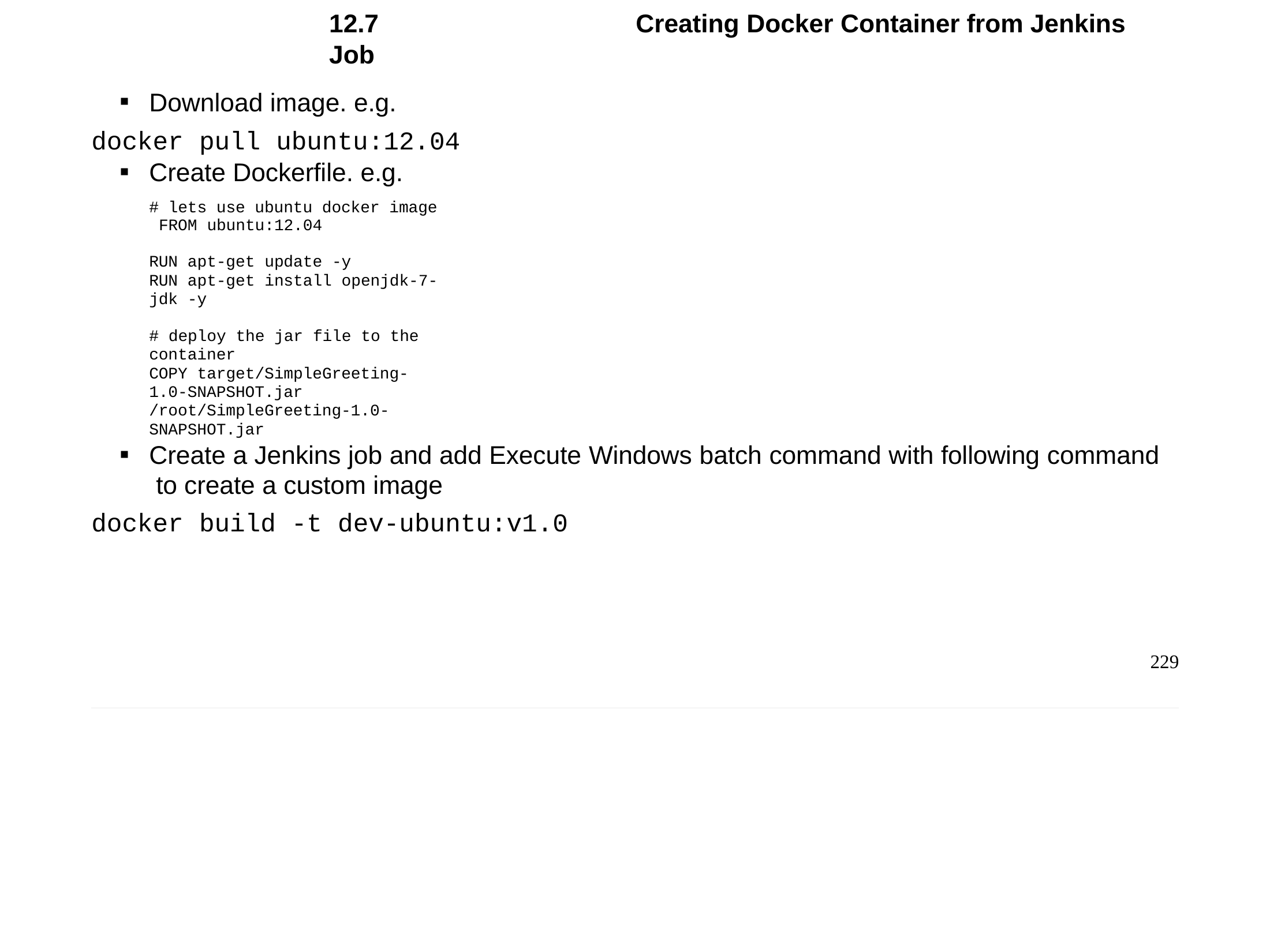

Chapter 12 - Containerized Builds

12.7	Creating Docker Container from Jenkins Job
Download image. e.g.
docker pull ubuntu:12.04
Create Dockerfile. e.g.
# lets use ubuntu docker image  FROM ubuntu:12.04

RUN apt-get update -y
RUN apt-get install openjdk-7-jdk -y

# deploy the jar file to the container
COPY target/SimpleGreeting-1.0-SNAPSHOT.jar /root/SimpleGreeting-1.0-SNAPSHOT.jar
Create a Jenkins job and add Execute Windows batch command with following command  to create a custom image
docker build -t dev-ubuntu:v1.0
229